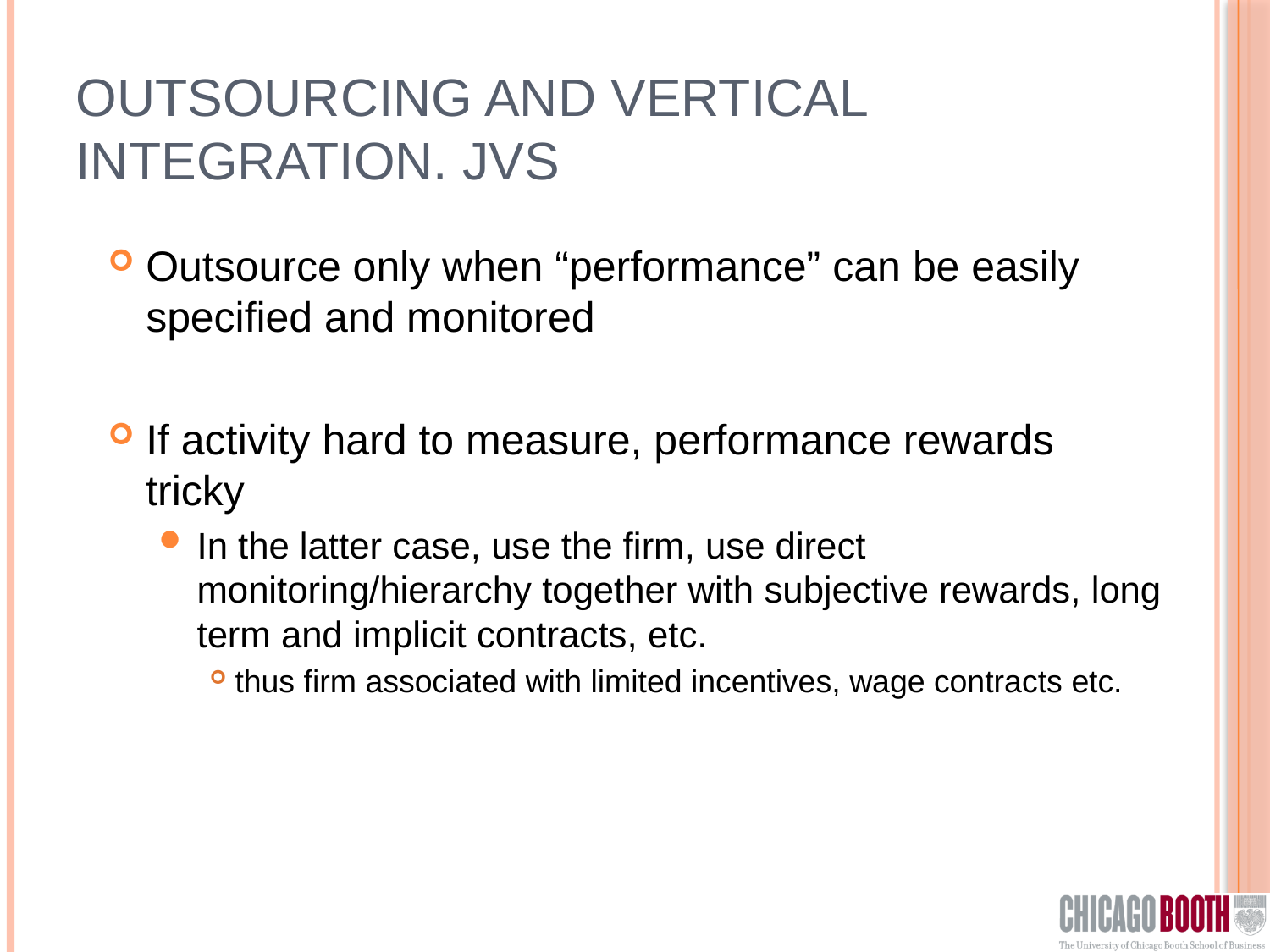

# Outsourcing and Vertical Integration. JVs
Outsource only when “performance” can be easily specified and monitored

If activity hard to measure, performance rewards tricky
In the latter case, use the firm, use direct monitoring/hierarchy together with subjective rewards, long term and implicit contracts, etc.
thus firm associated with limited incentives, wage contracts etc.